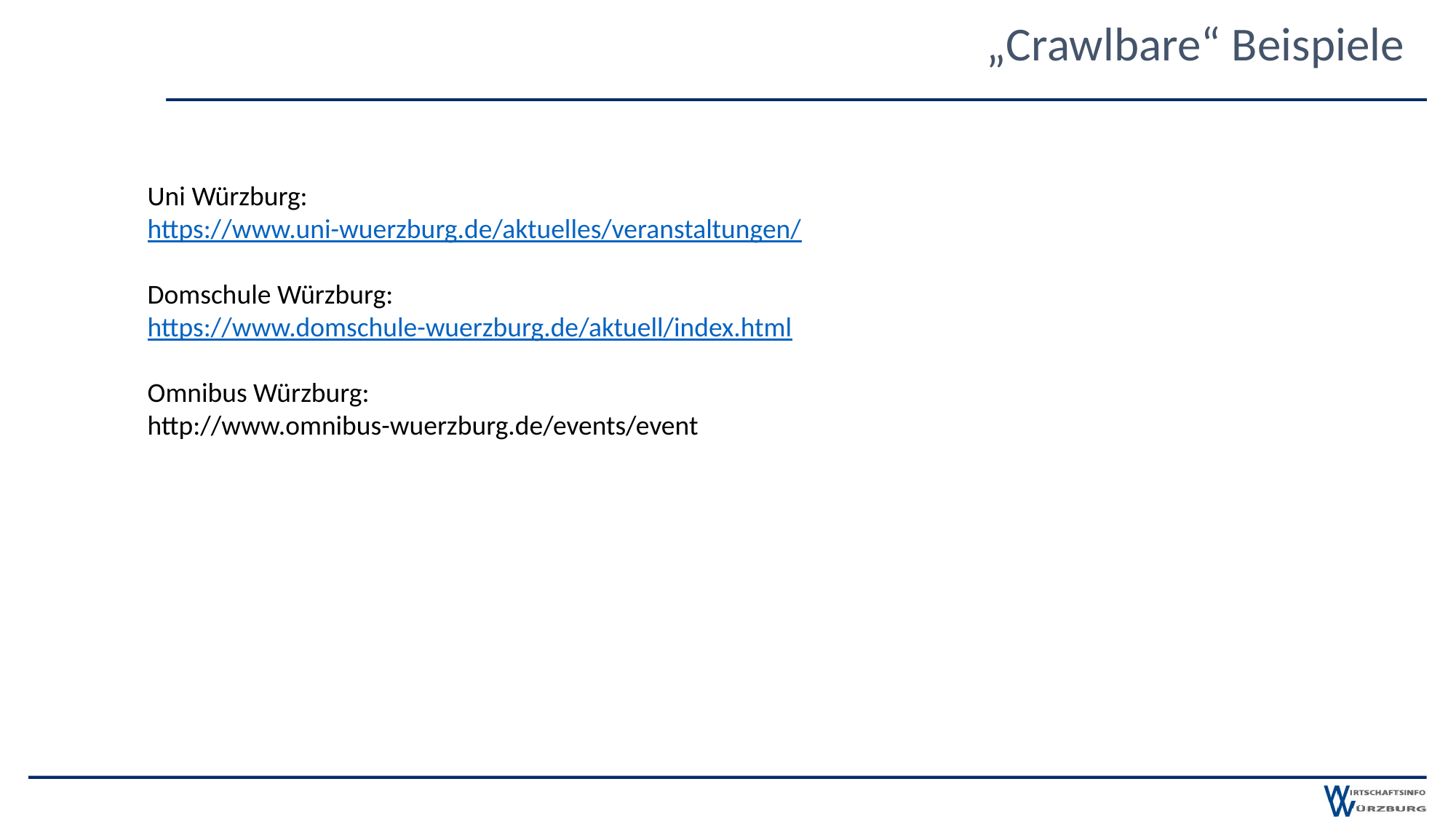

# „Crawlbare“ Beispiele
Uni Würzburg:
https://www.uni-wuerzburg.de/aktuelles/veranstaltungen/

Domschule Würzburg:
https://www.domschule-wuerzburg.de/aktuell/index.html

Omnibus Würzburg:
http://www.omnibus-wuerzburg.de/events/event